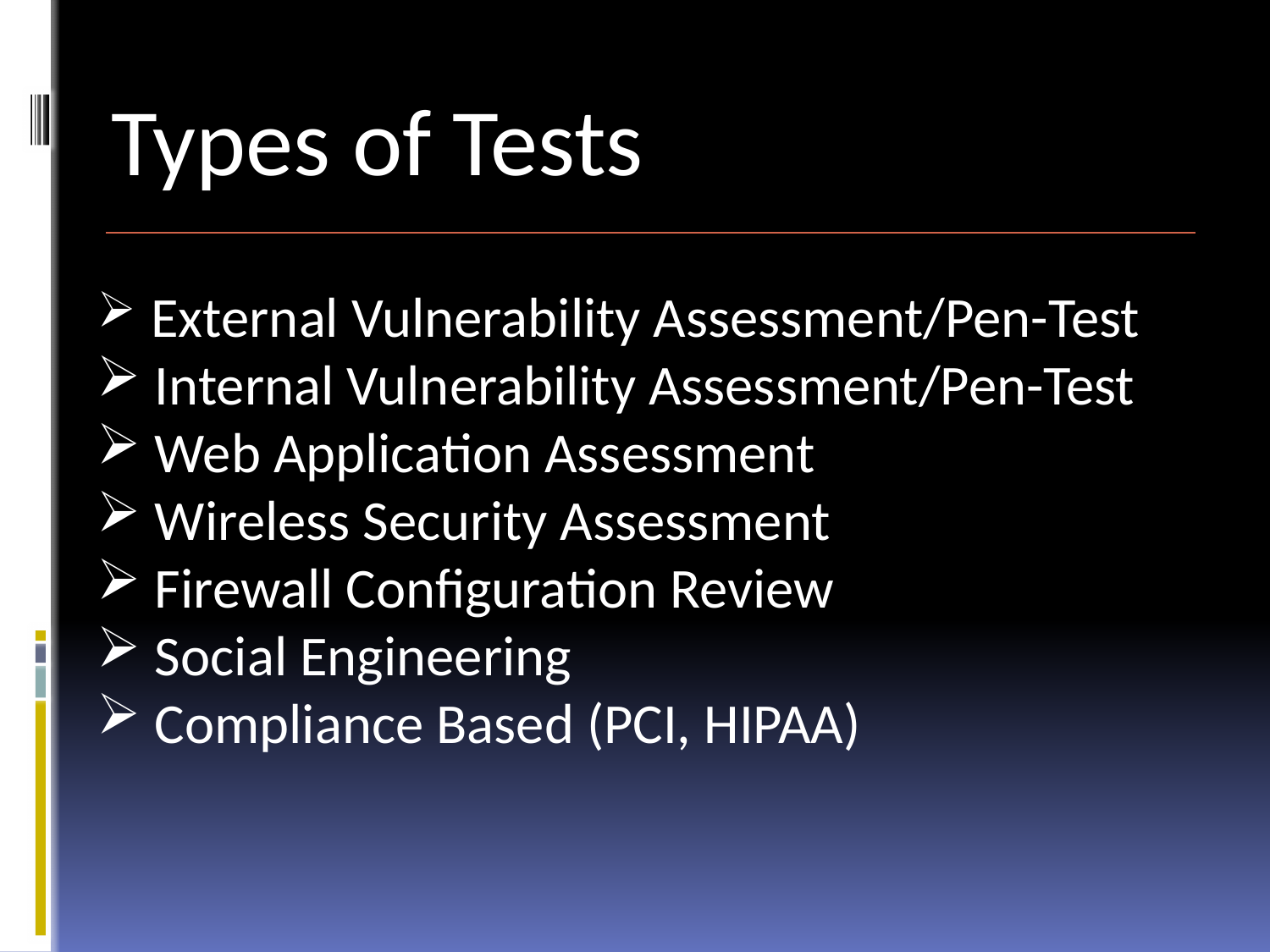

Types of Tests
 External Vulnerability Assessment/Pen-Test
 Internal Vulnerability Assessment/Pen-Test
 Web Application Assessment
 Wireless Security Assessment
 Firewall Configuration Review
 Social Engineering
 Compliance Based (PCI, HIPAA)